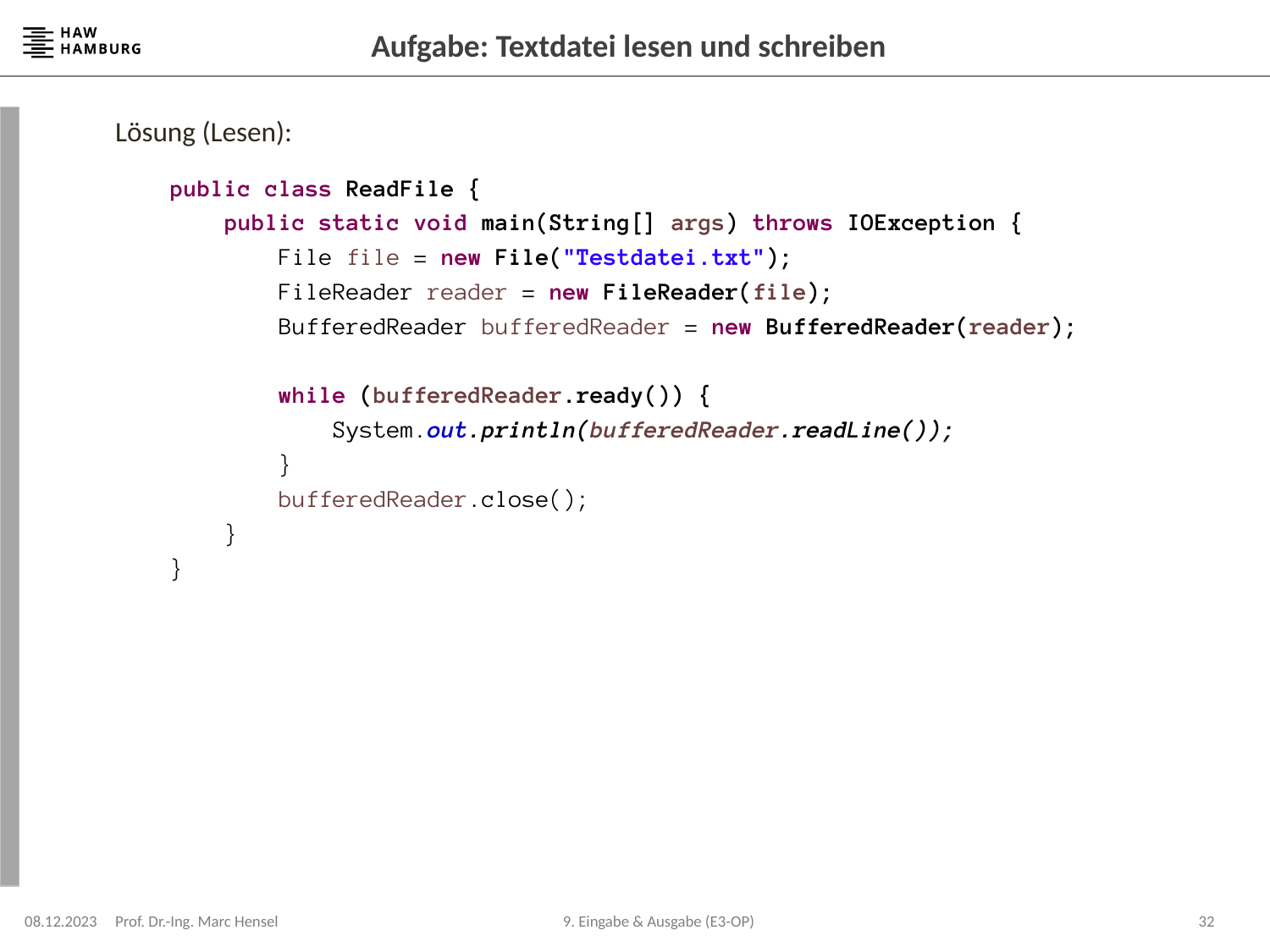

# Aufgabe: Textdatei lesen und schreiben
Lösung (Lesen):

public class ReadFile {
    public static void main(String[] args) throws IOException {
        File file = new File("Testdatei.txt");
        FileReader reader = new FileReader(file);
        BufferedReader bufferedReader = new BufferedReader(reader);

        while (bufferedReader.ready()) {
            System.out.println(bufferedReader.readLine());
        }
        bufferedReader.close();
    }
}

08.12.2023
Prof. Dr.-Ing. Marc Hensel
32